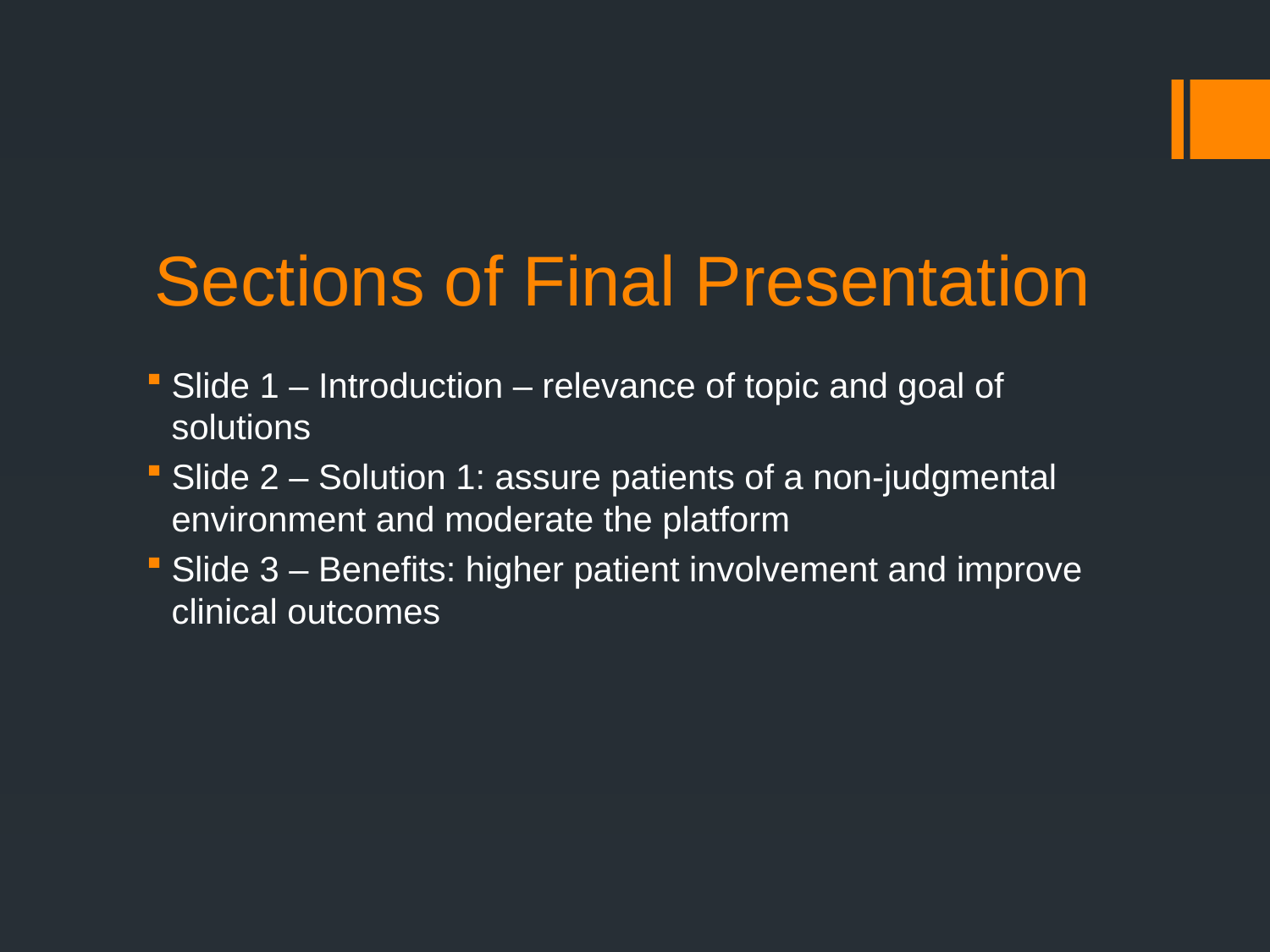

# Sections of Final Presentation
Slide 1 – Introduction – relevance of topic and goal of solutions
Slide 2 – Solution 1: assure patients of a non-judgmental environment and moderate the platform
Slide 3 – Benefits: higher patient involvement and improve clinical outcomes